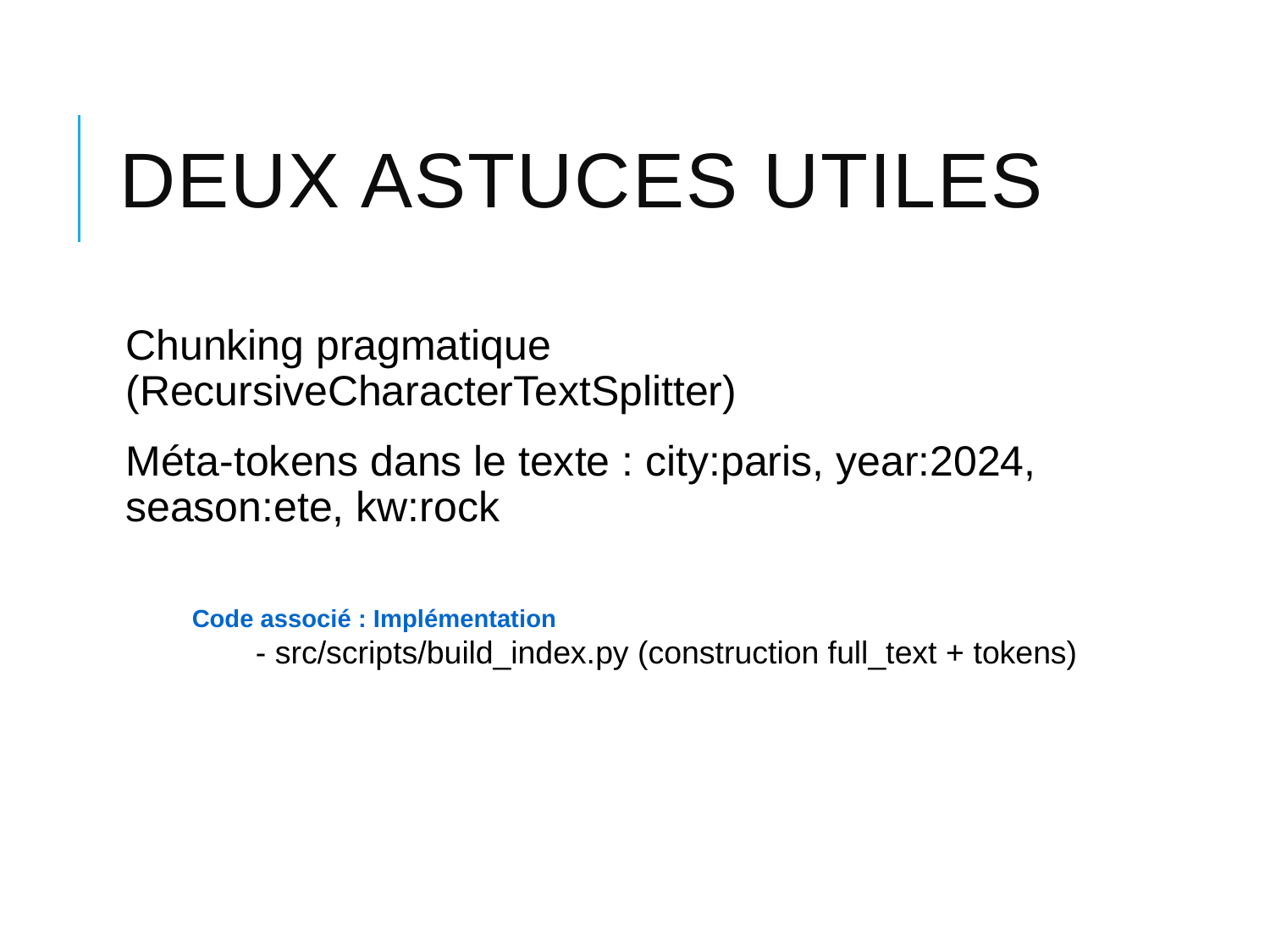

# Deux astuces utiles
Chunking pragmatique (RecursiveCharacterTextSplitter)
Méta‑tokens dans le texte : city:paris, year:2024, season:ete, kw:rock
Code associé : Implémentation
- src/scripts/build_index.py (construction full_text + tokens)